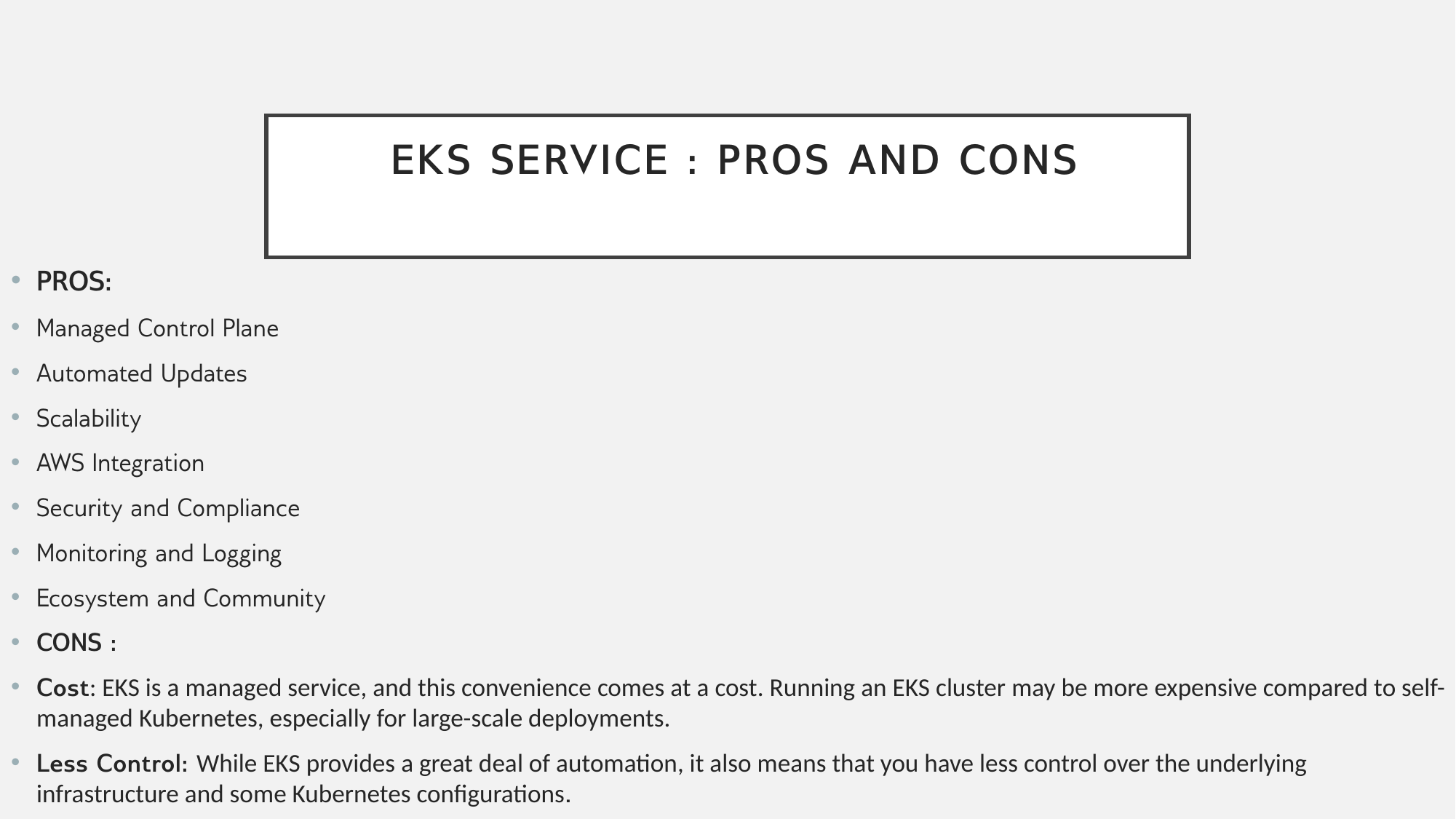

# EKS service : Pros and Cons
PROS:
Managed Control Plane
Automated Updates
Scalability
AWS Integration
Security and Compliance
Monitoring and Logging
Ecosystem and Community
CONS :
Cost: EKS is a managed service, and this convenience comes at a cost. Running an EKS cluster may be more expensive compared to self-managed Kubernetes, especially for large-scale deployments.
Less Control: While EKS provides a great deal of automation, it also means that you have less control over the underlying infrastructure and some Kubernetes configurations.